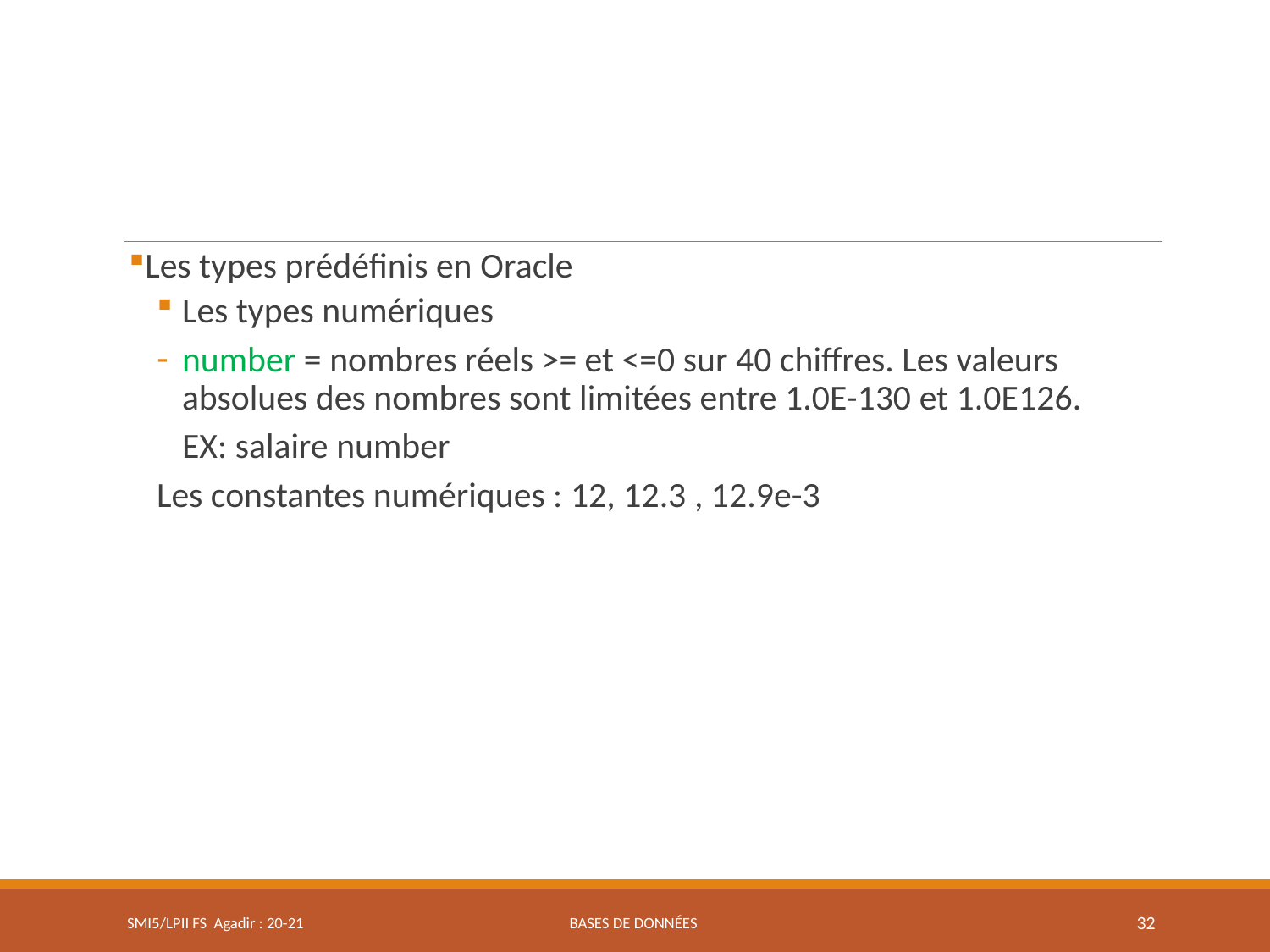

Les types prédéfinis en Oracle
Les types numériques
number = nombres réels >= et <=0 sur 40 chiffres. Les valeurs absolues des nombres sont limitées entre 1.0E-130 et 1.0E126.
	EX: salaire number
Les constantes numériques : 12, 12.3 , 12.9e-3

SMI5/LPII FS  Agadir : 20-21
Bases de données
32